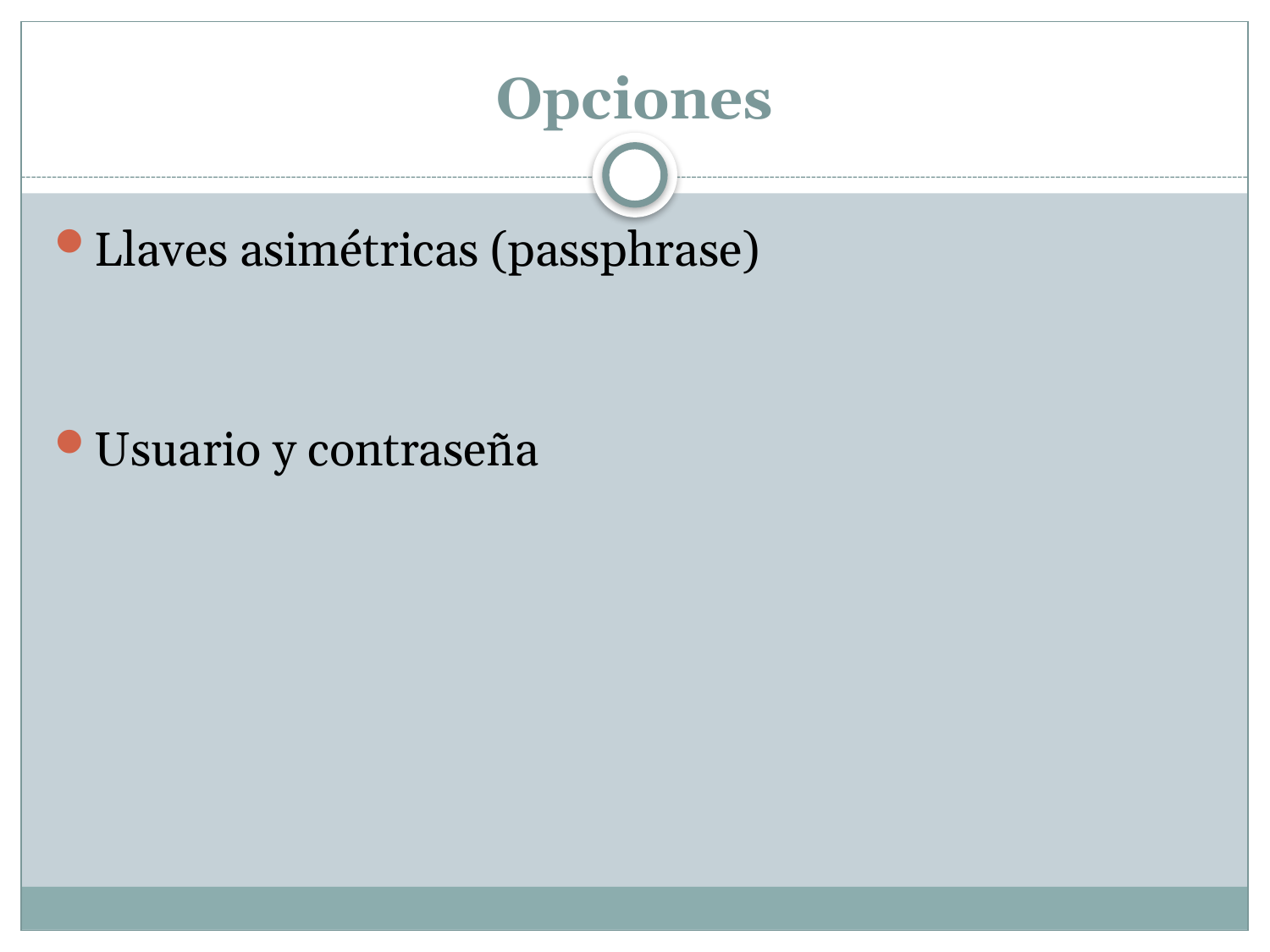

# Opciones
Llaves asimétricas (passphrase)

Usuario y contraseña